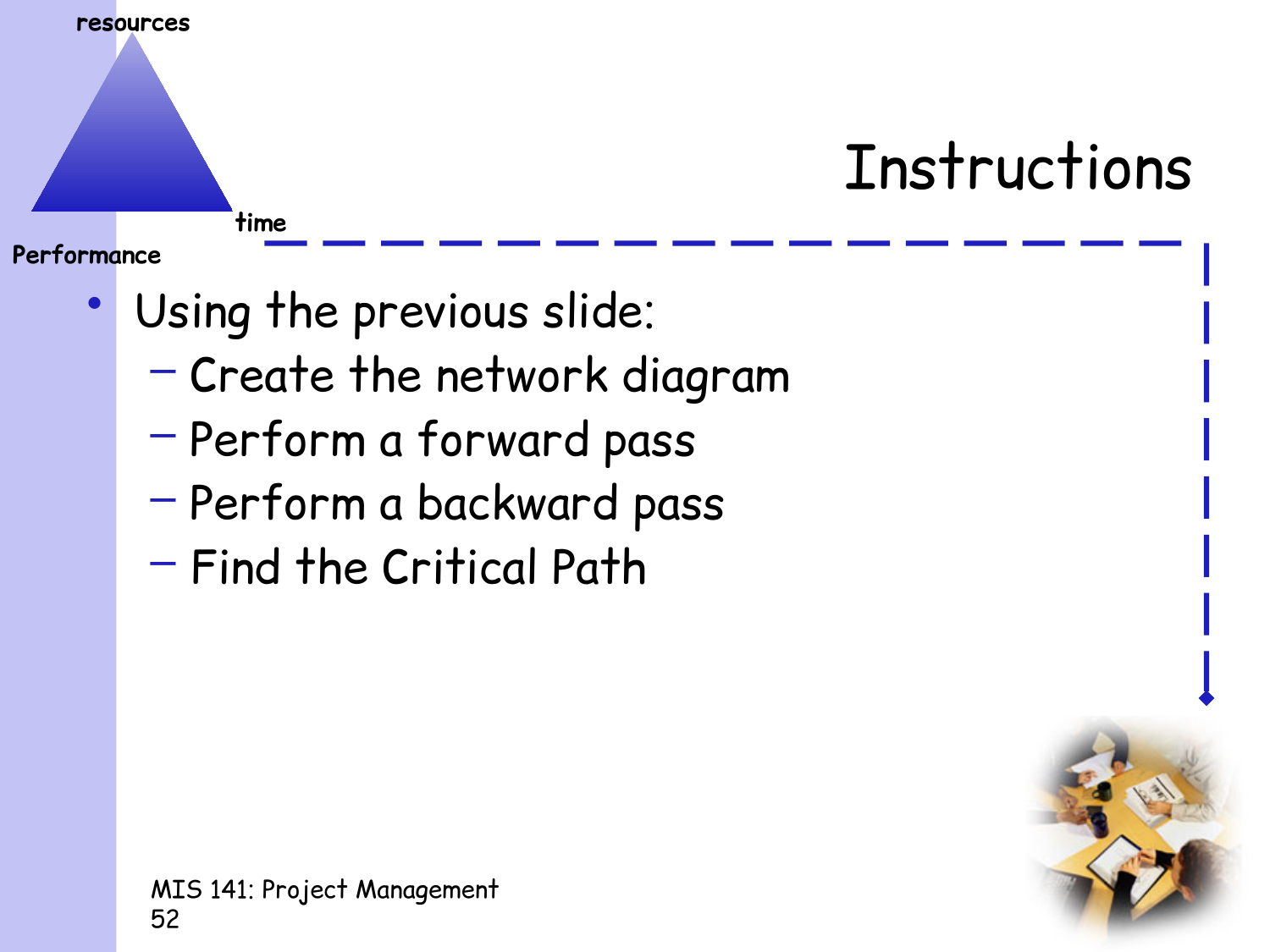

# Instructions
Using the previous slide:
Create the network diagram
Perform a forward pass
Perform a backward pass
Find the Critical Path
MIS 141: Project Management
52